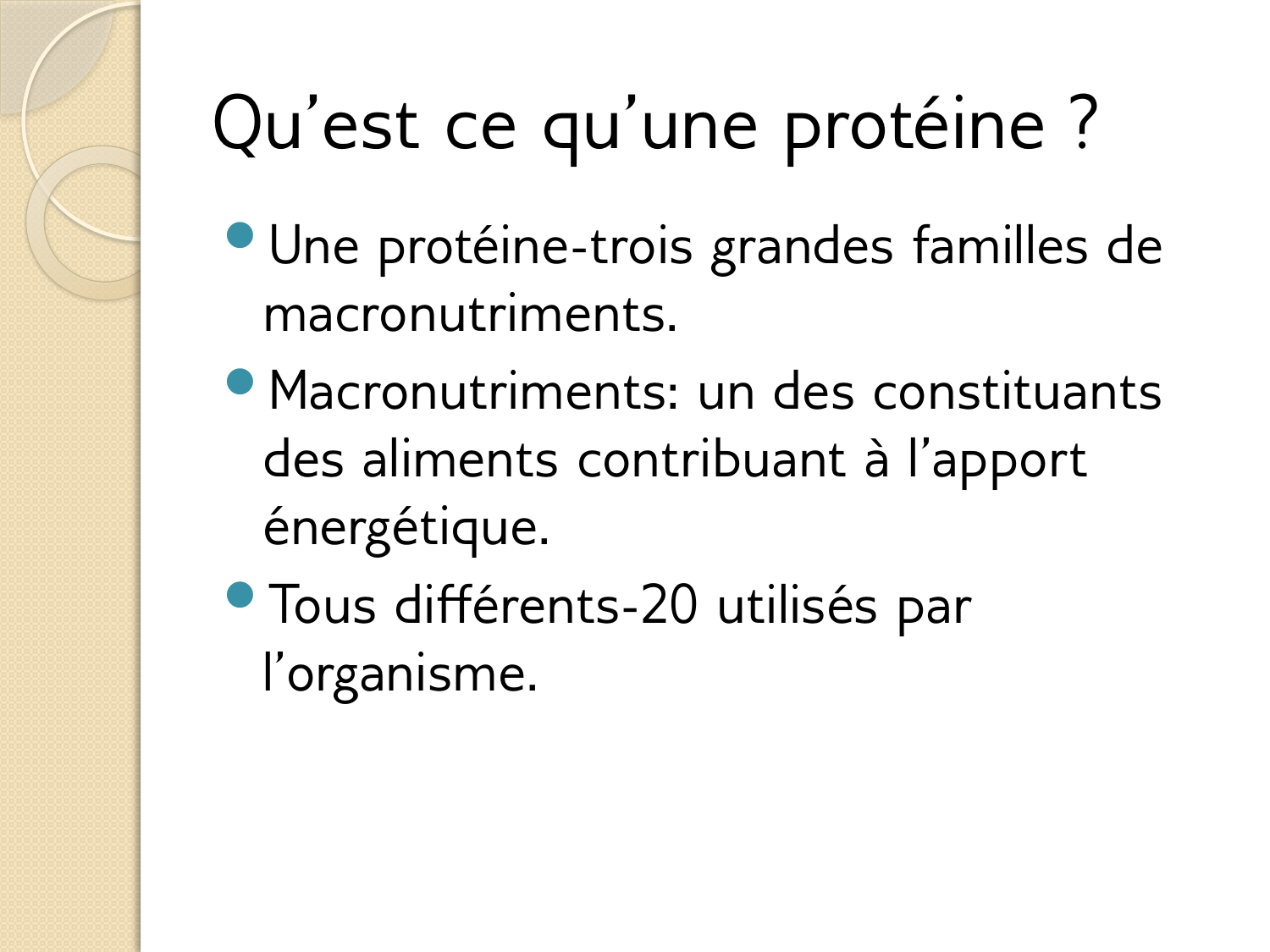

# Qu’est ce qu’une protéine ?
Une protéine-trois grandes familles de macronutriments.
Macronutriments: un des constituants des aliments contribuant à l’apport énergétique.
Tous différents-20 utilisés par l’organisme.